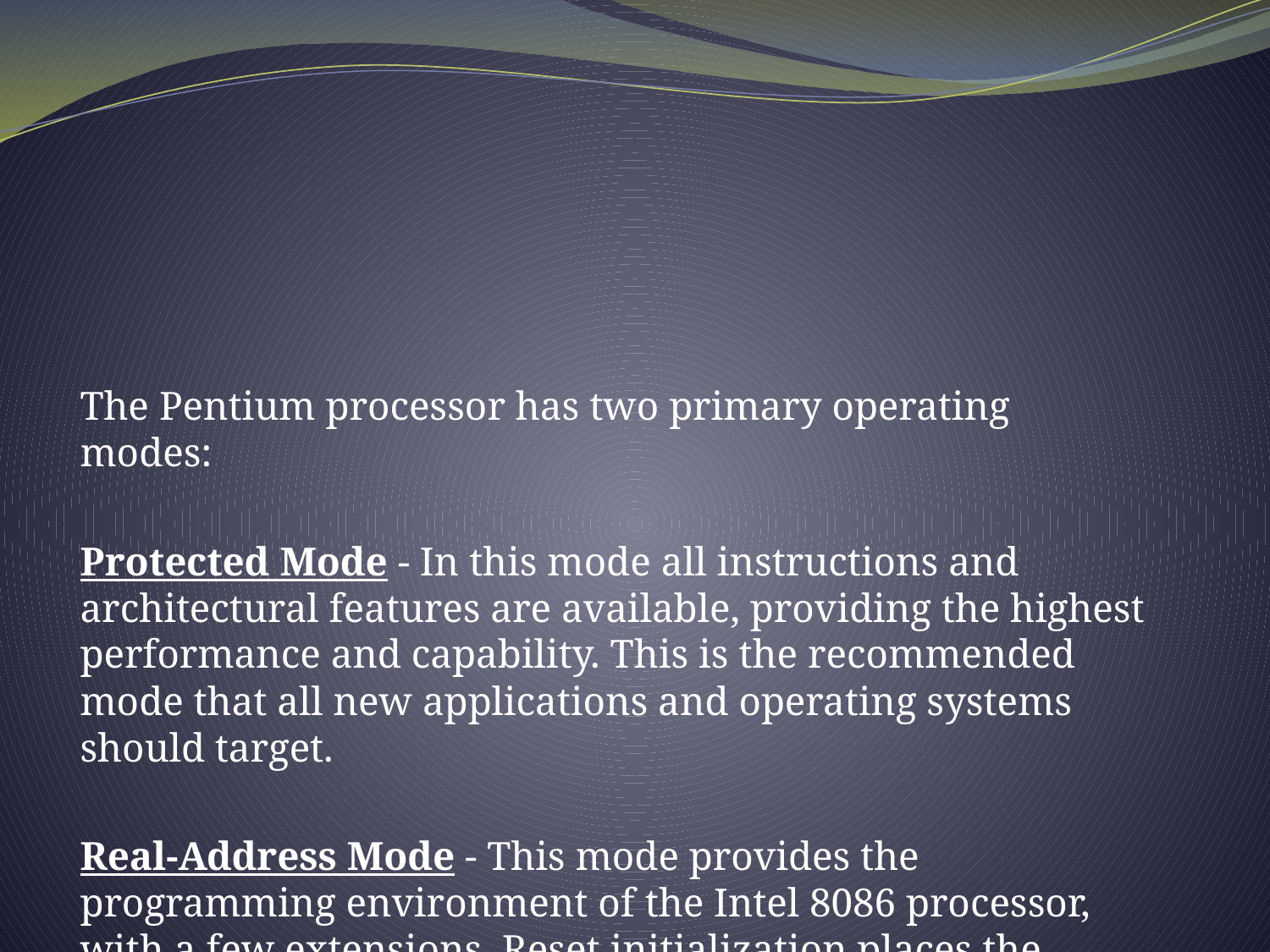

#
The Pentium processor has two primary operating modes:

Protected Mode - In this mode all instructions and architectural features are available, providing the highest performance and capability. This is the recommended mode that all new applications and operating systems should target.

Real-Address Mode - This mode provides the programming environment of the Intel 8086 processor, with a few extensions. Reset initialization places the processor in real mode where, with a single instruction, it can switch to protected mode